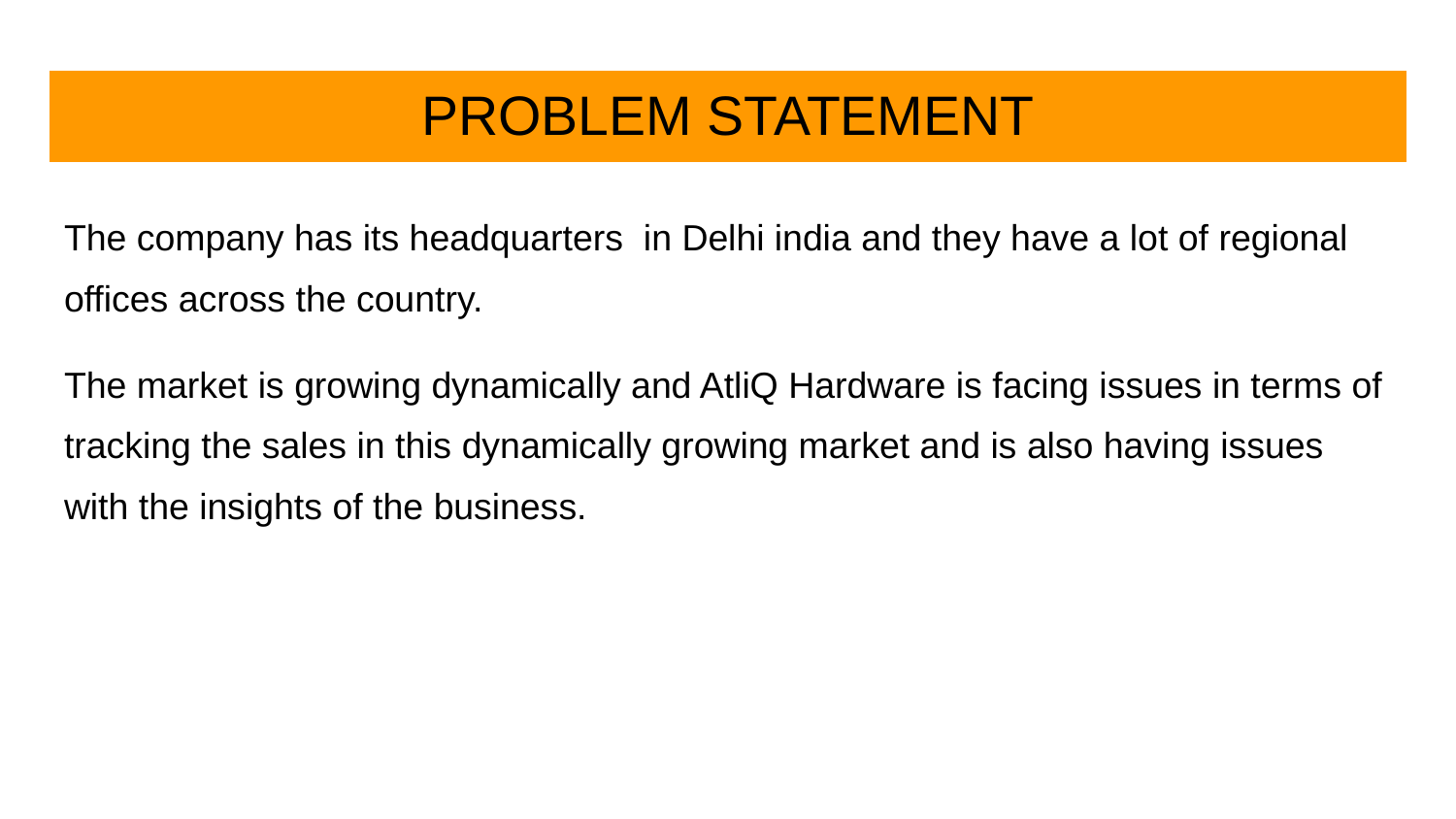

# PROBLEM STATEMENT
The company has its headquarters  in Delhi india and they have a lot of regional offices across the country.
The market is growing dynamically and AtliQ Hardware is facing issues in terms of tracking the sales in this dynamically growing market and is also having issues with the insights of the business.